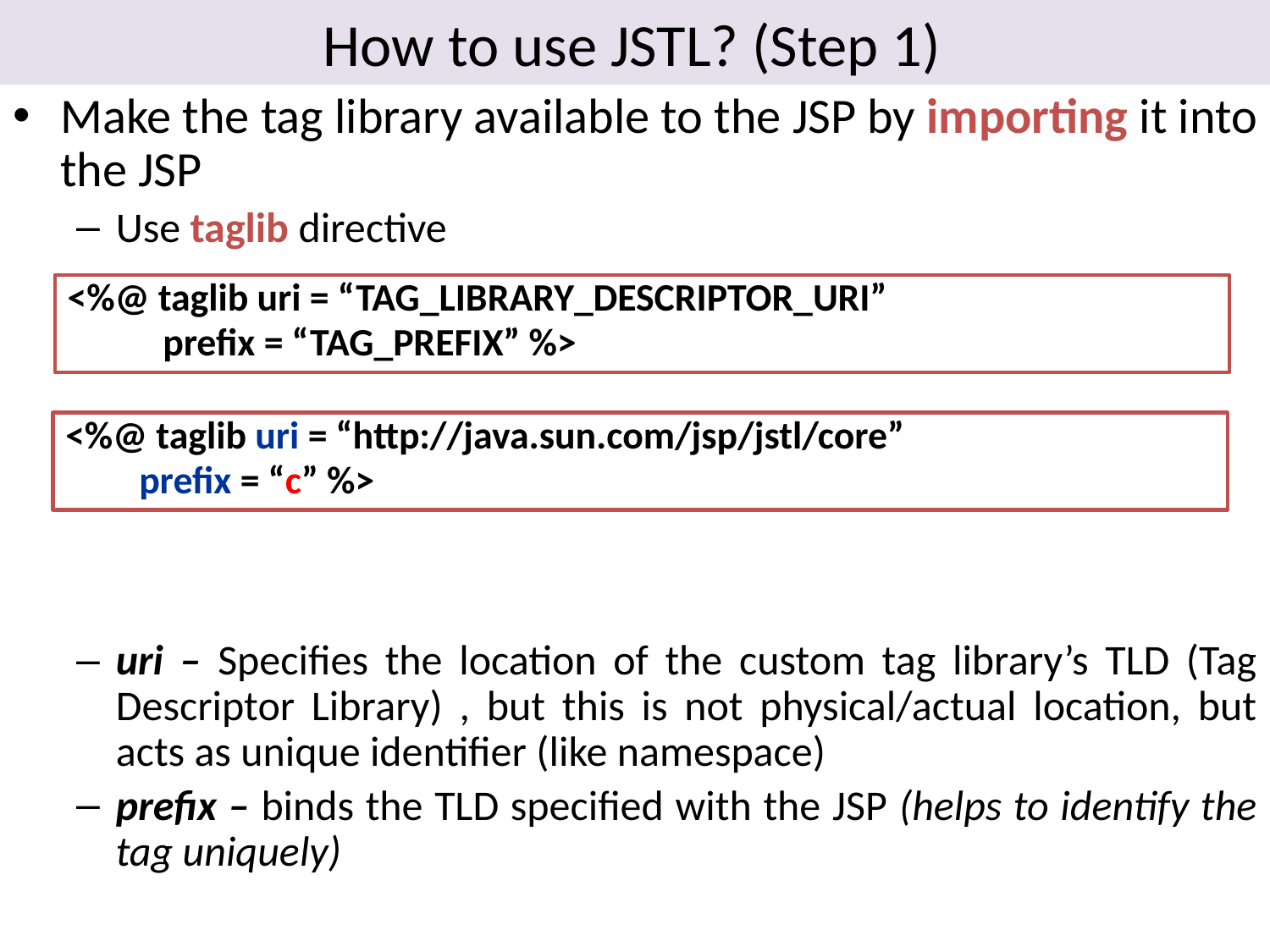

# How to use JSTL? (Step 1)
Make the tag library available to the JSP by importing it into the JSP
Use taglib directive

uri – Specifies the location of the custom tag library’s TLD (Tag Descriptor Library) , but this is not physical/actual location, but acts as unique identifier (like namespace)
prefix – binds the TLD specified with the JSP (helps to identify the tag uniquely)

<%@ taglib uri = “TAG_LIBRARY_DESCRIPTOR_URI”
           prefix = “TAG_PREFIX” %>
<%@ taglib uri = “http://java.sun.com/jsp/jstl/core”
	   prefix = “c” %>
7